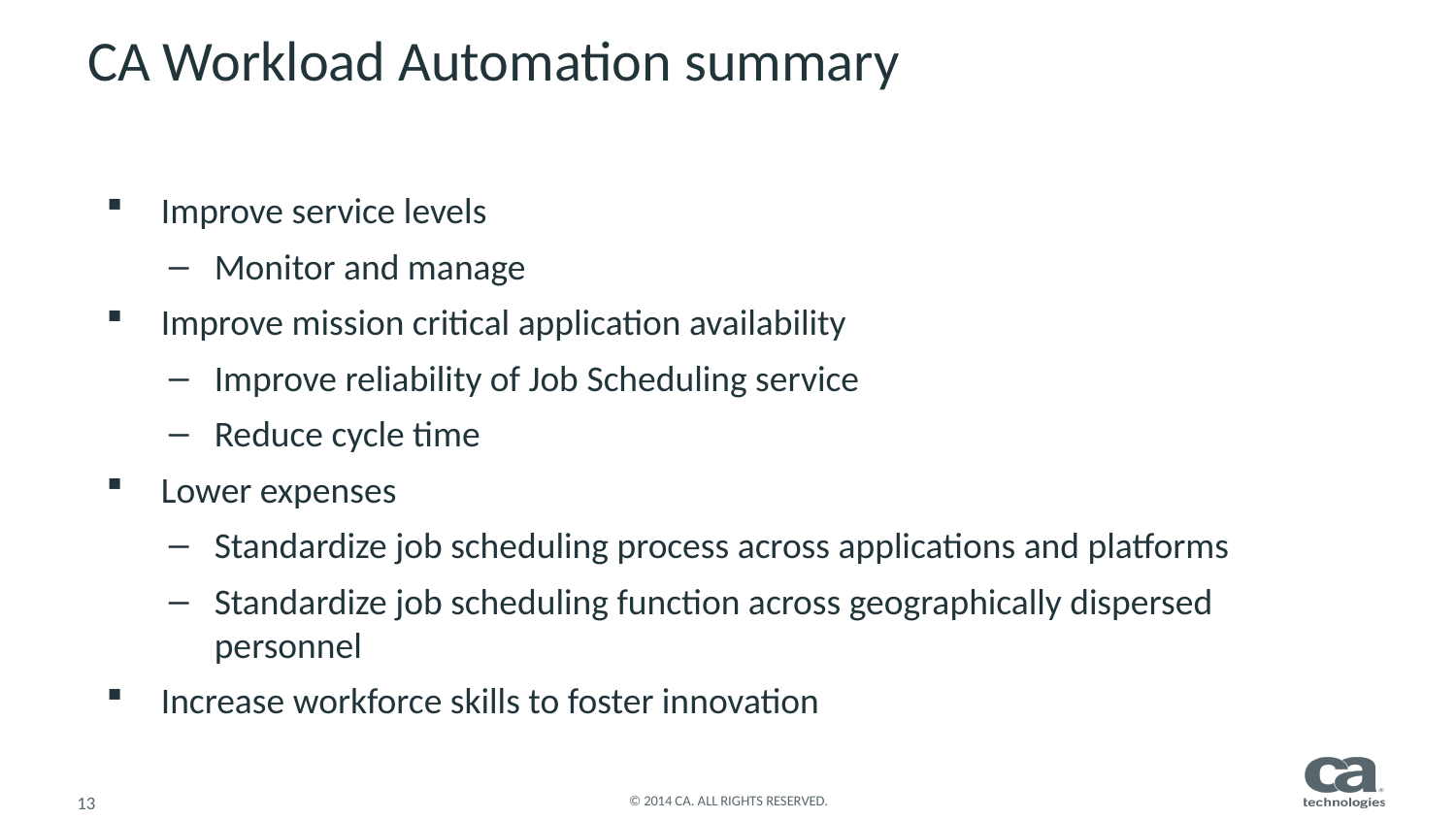

# CA Workload Automation summary
Improve service levels
Monitor and manage
Improve mission critical application availability
Improve reliability of Job Scheduling service
Reduce cycle time
Lower expenses
Standardize job scheduling process across applications and platforms
Standardize job scheduling function across geographically dispersed personnel
Increase workforce skills to foster innovation